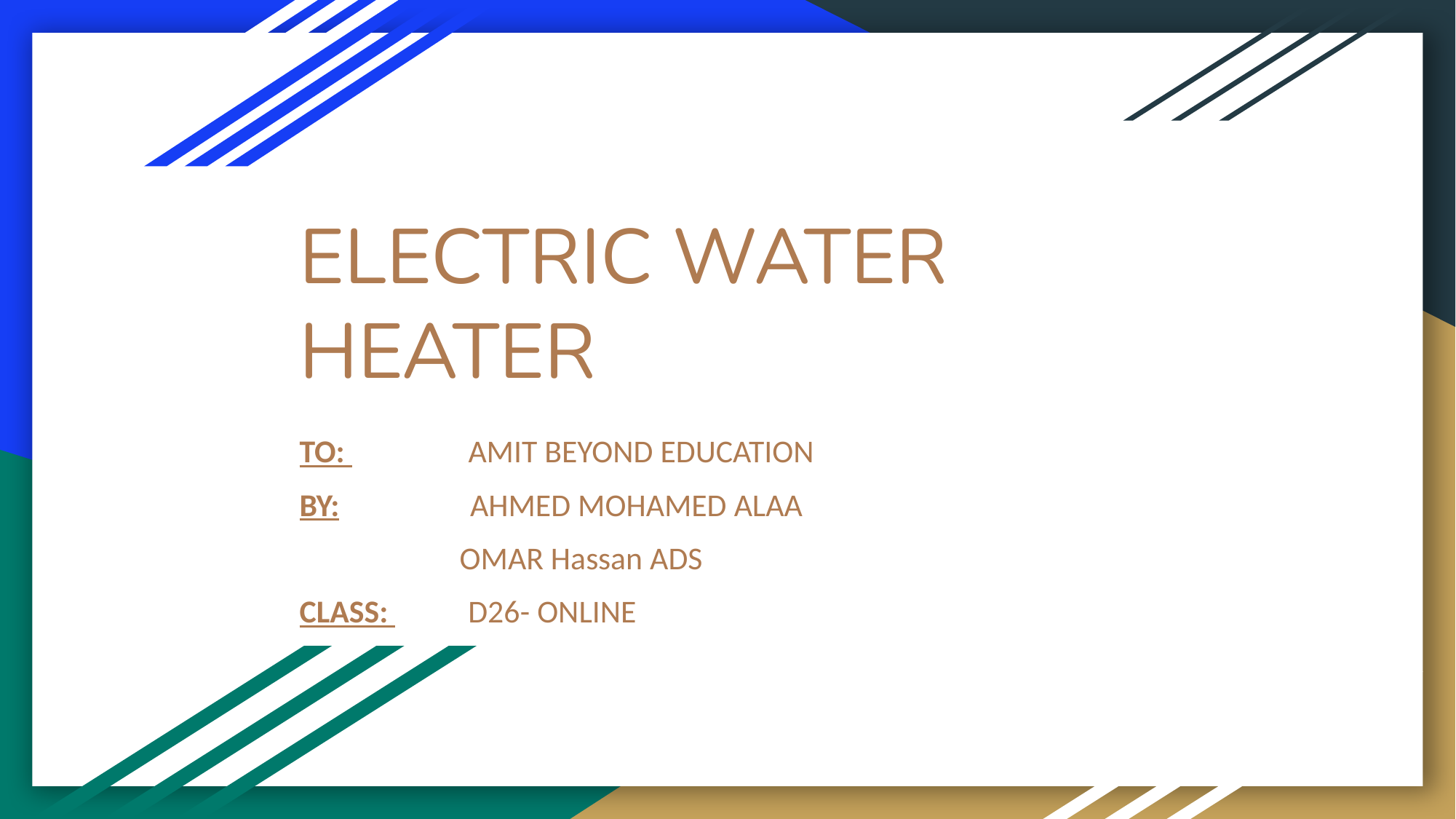

# ELECTRIC WATER HEATER
TO:                 AMIT BEYOND EDUCATION
BY:                  AHMED MOHAMED ALAA
         	       OMAR Hassan ADS
CLASS:           D26- ONLINE